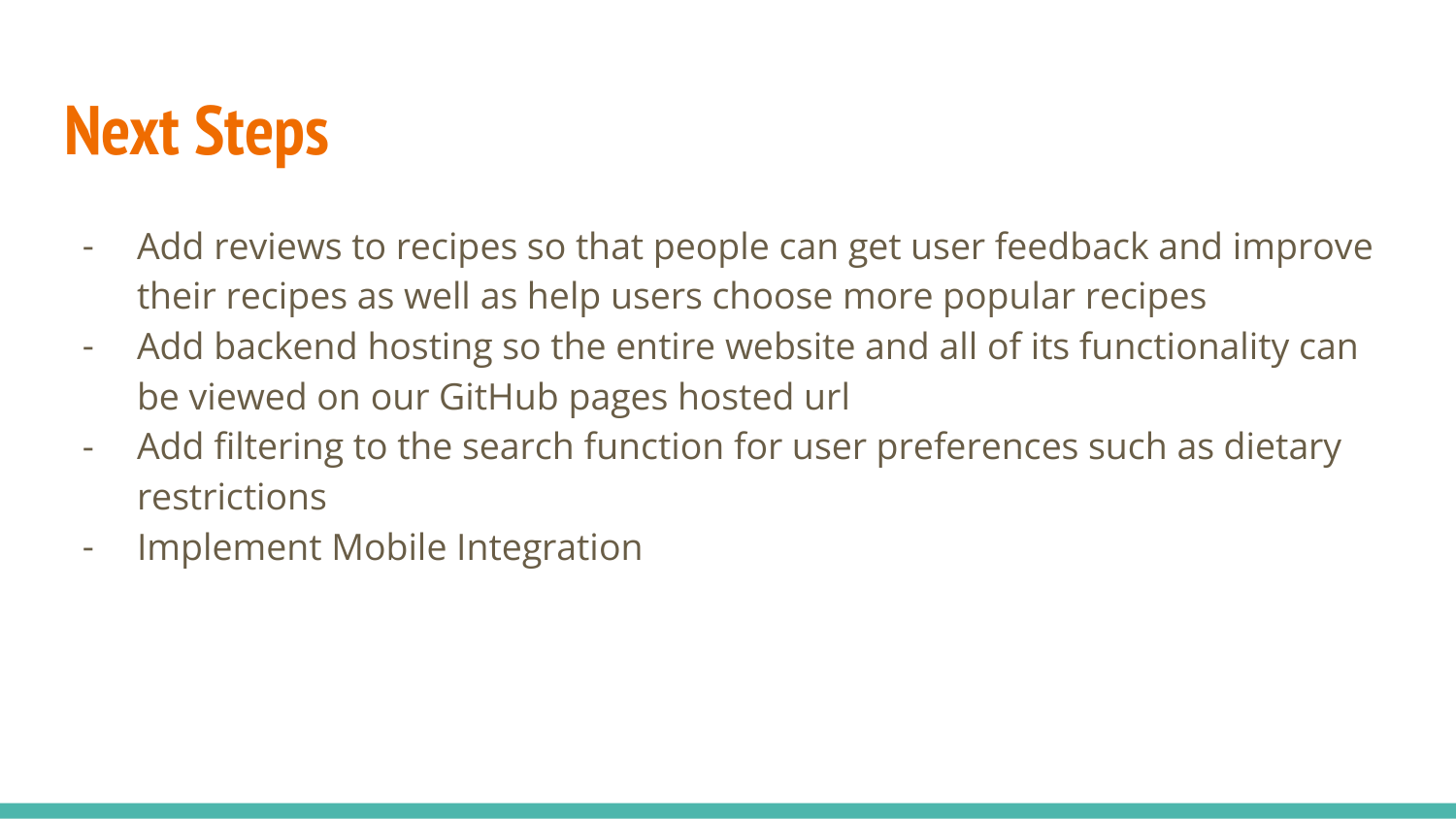

# Next Steps
Add reviews to recipes so that people can get user feedback and improve their recipes as well as help users choose more popular recipes
Add backend hosting so the entire website and all of its functionality can be viewed on our GitHub pages hosted url
Add filtering to the search function for user preferences such as dietary restrictions
Implement Mobile Integration